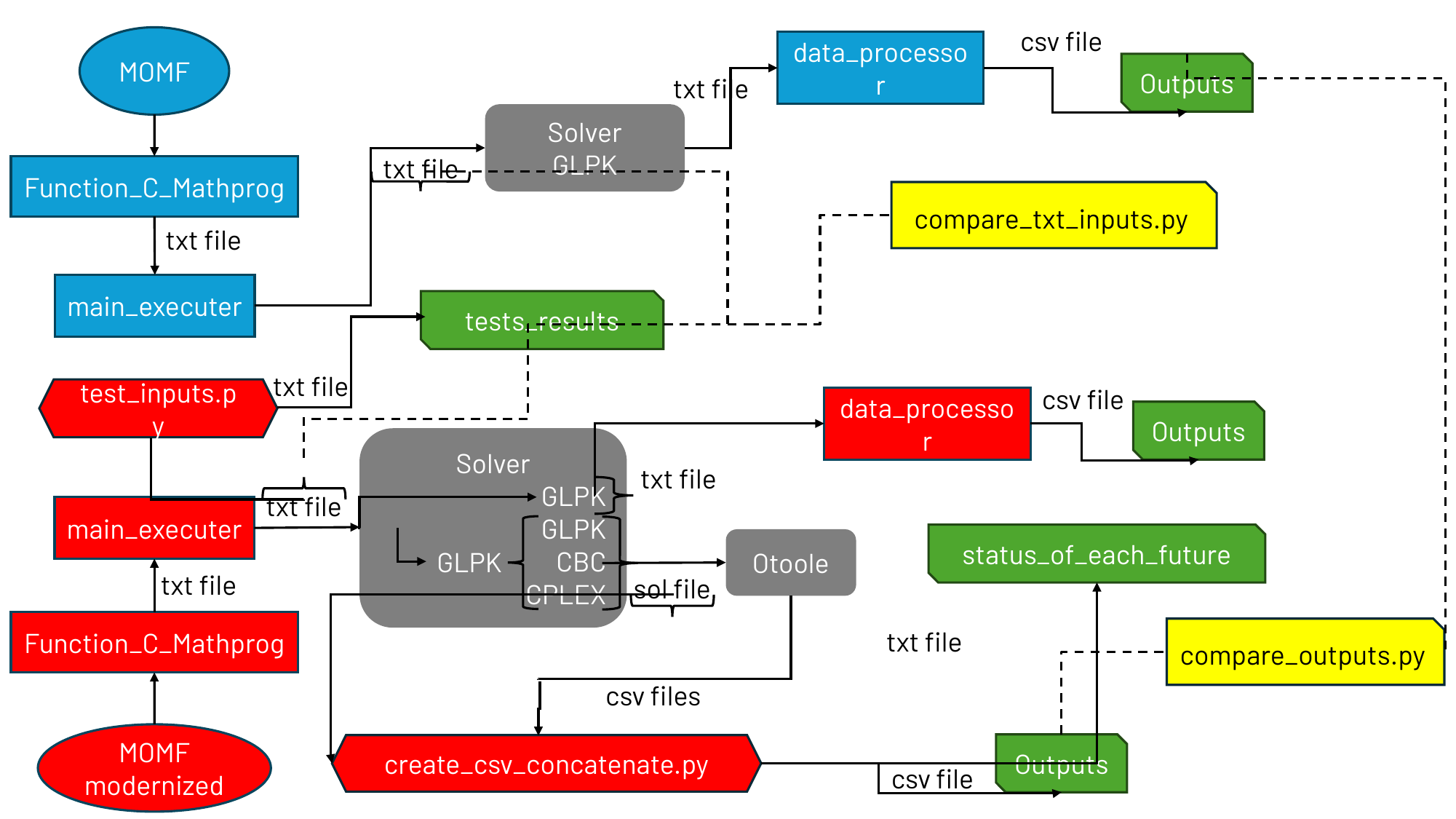

csv file
MOMF
data_processor
Outputs
txt file
Solver
GLPK

txt file
Function_C_Mathprog
compare_txt_inputs.py
txt file
main_executer
tests_results
txt file
csv file
test_inputs.py
data_processor
Outputs
Solver
GLPK
GLPK
CBC
CPLEX

txt file

txt file
main_executer

status_of_each_future
Otoole
GLPK
txt file

sol file
Function_C_Mathprog
compare_outputs.py
txt file
csv files
MOMF
modernized
Outputs
create_csv_concatenate.py
csv file